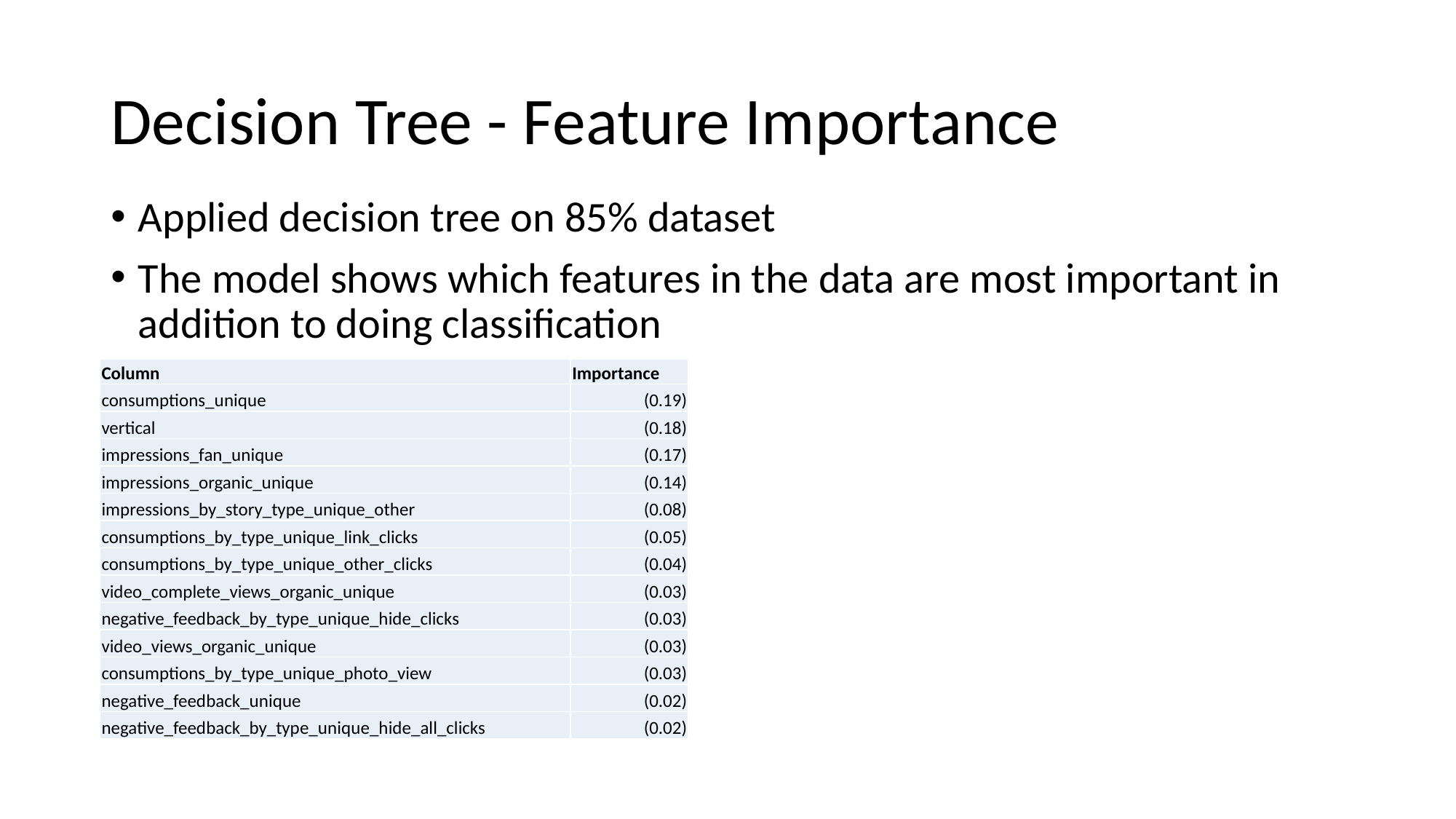

# Decision Tree - Feature Importance
Applied decision tree on 85% dataset
The model shows which features in the data are most important in addition to doing classification

| Column | Importance |
| --- | --- |
| consumptions\_unique | (0.19) |
| vertical | (0.18) |
| impressions\_fan\_unique | (0.17) |
| impressions\_organic\_unique | (0.14) |
| impressions\_by\_story\_type\_unique\_other | (0.08) |
| consumptions\_by\_type\_unique\_link\_clicks | (0.05) |
| consumptions\_by\_type\_unique\_other\_clicks | (0.04) |
| video\_complete\_views\_organic\_unique | (0.03) |
| negative\_feedback\_by\_type\_unique\_hide\_clicks | (0.03) |
| video\_views\_organic\_unique | (0.03) |
| consumptions\_by\_type\_unique\_photo\_view | (0.03) |
| negative\_feedback\_unique | (0.02) |
| negative\_feedback\_by\_type\_unique\_hide\_all\_clicks | (0.02) |